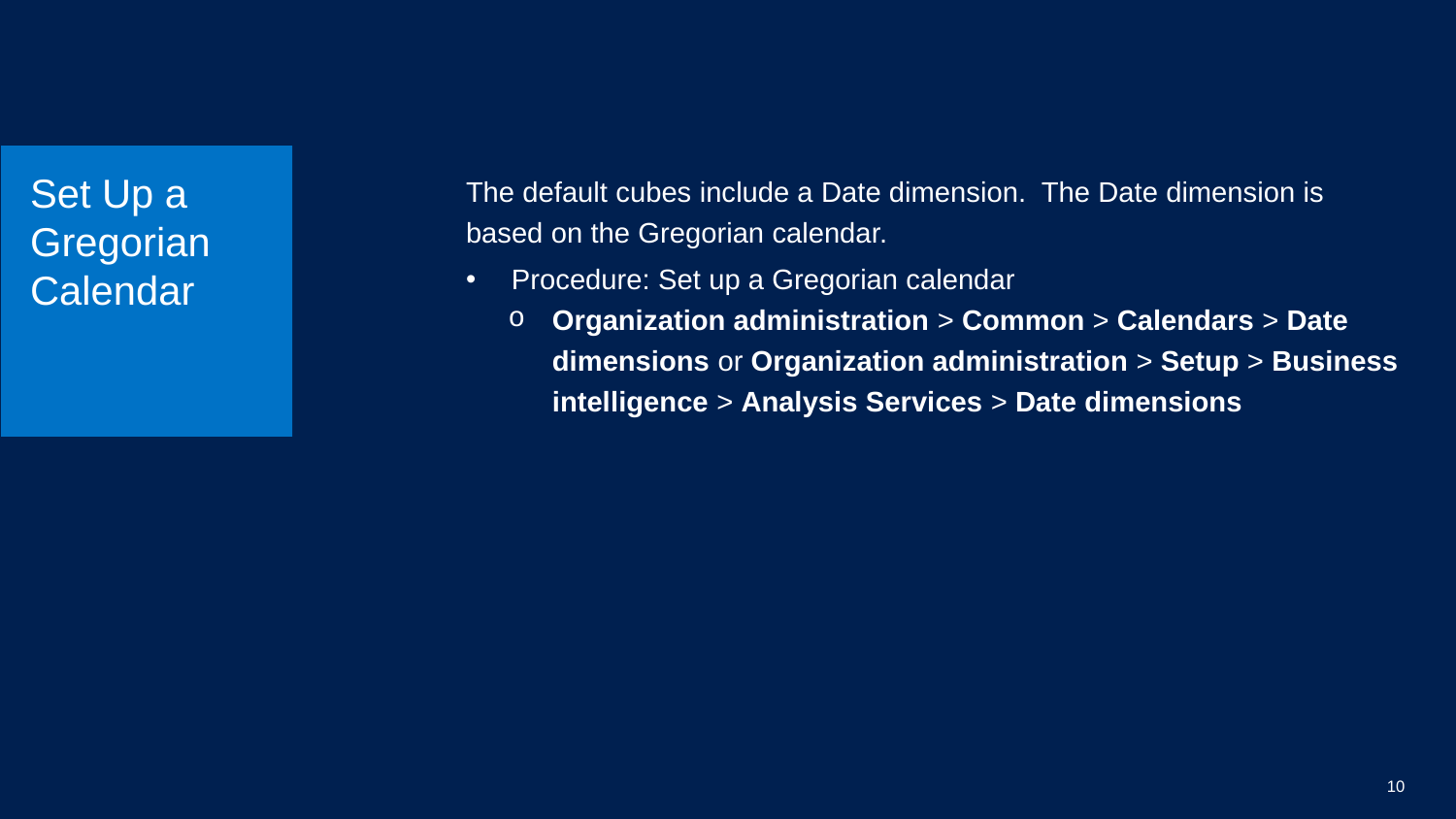

# Set Up a Gregorian Calendar
The default cubes include a Date dimension.  The Date dimension is based on the Gregorian calendar.
Procedure: Set up a Gregorian calendar
Organization administration > Common > Calendars > Date dimensions or Organization administration > Setup > Business intelligence > Analysis Services > Date dimensions
10